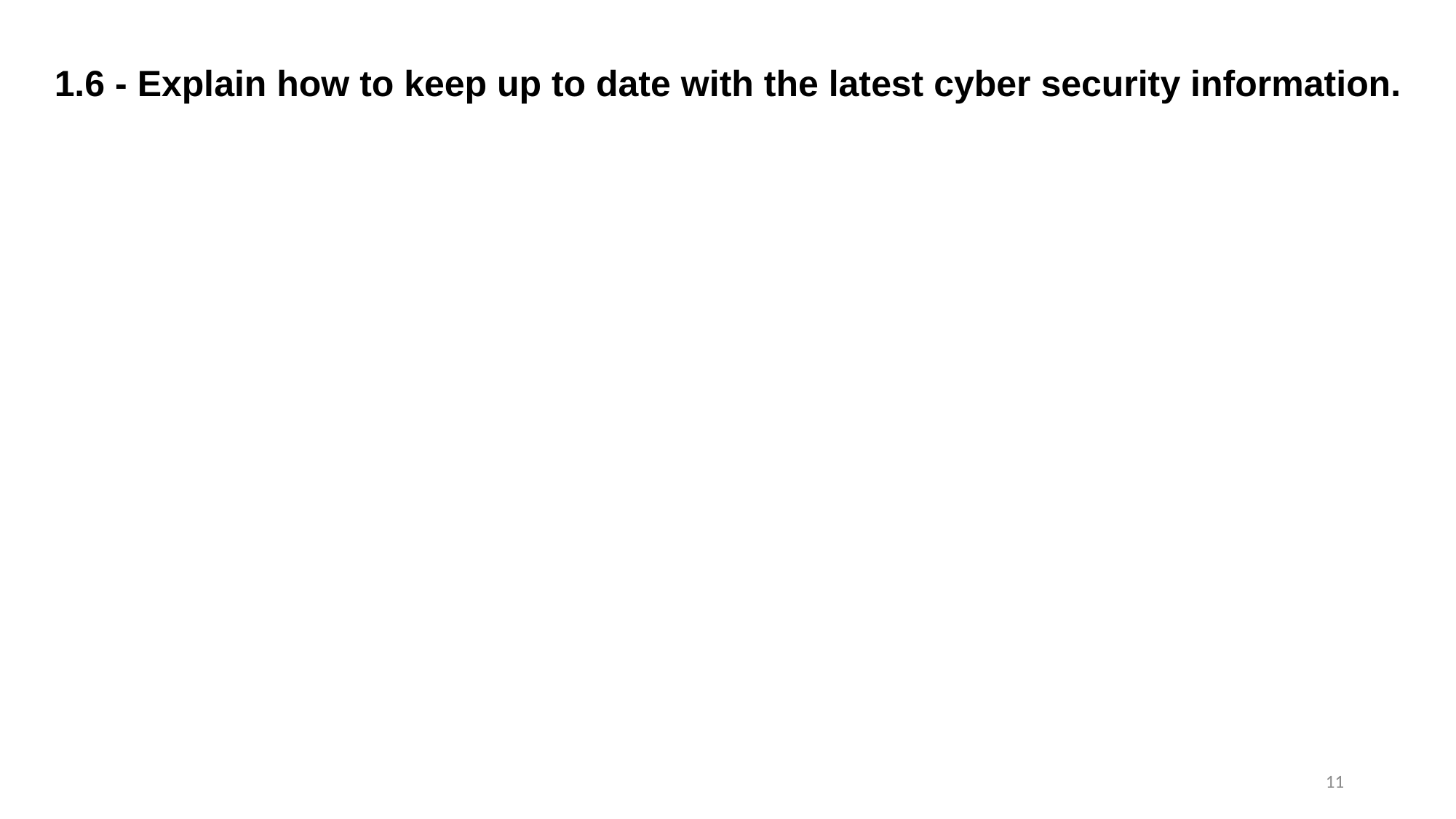

# 1.6 - Explain how to keep up to date with the latest cyber security information.
11